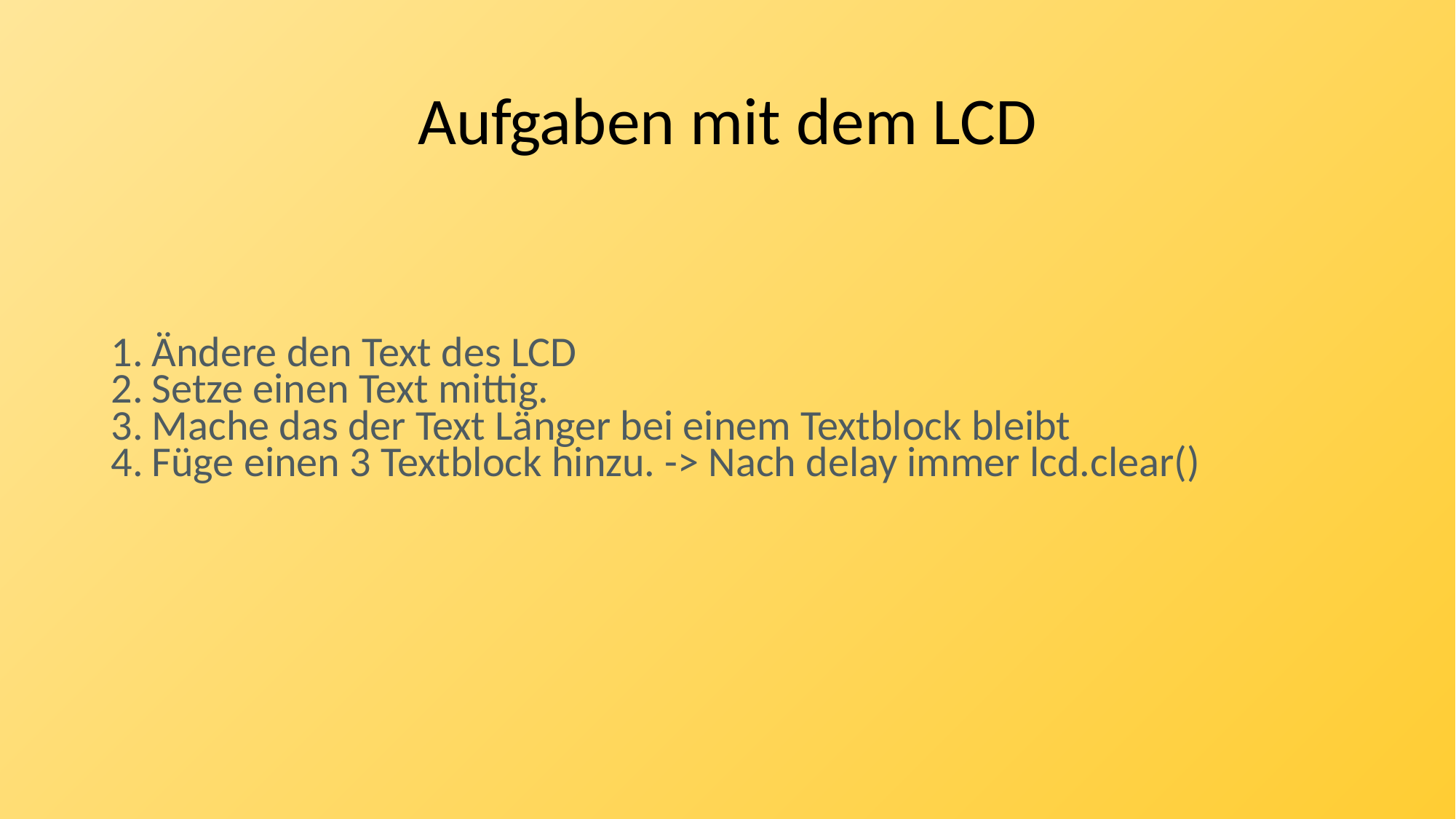

# Aufgaben mit dem LCD

Ändere den Text des LCD
Setze einen Text mittig.
Mache das der Text Länger bei einem Textblock bleibt
Füge einen 3 Textblock hinzu. -> Nach delay immer lcd.clear()